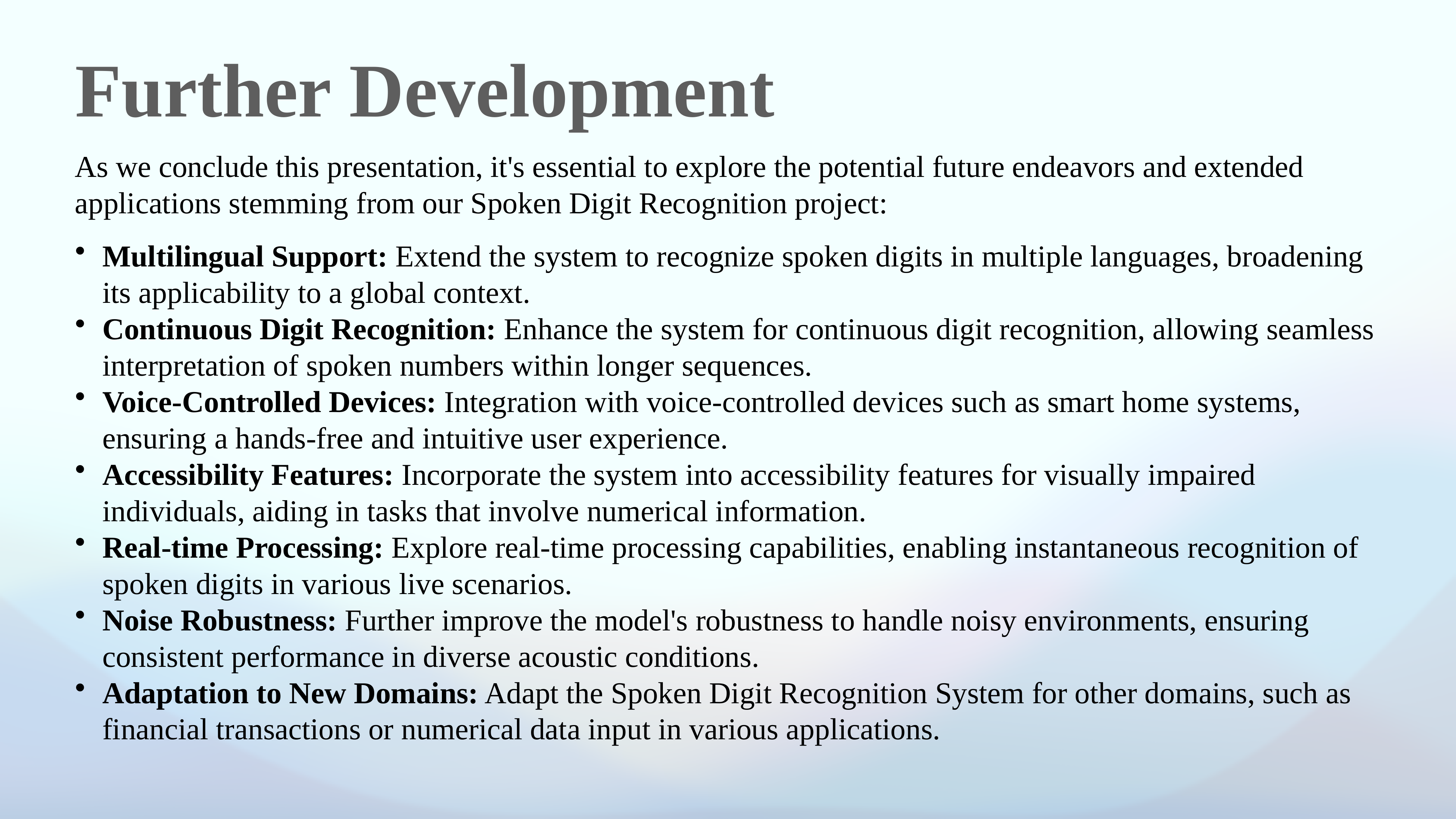

# Further Development
As we conclude this presentation, it's essential to explore the potential future endeavors and extended applications stemming from our Spoken Digit Recognition project:
Multilingual Support: Extend the system to recognize spoken digits in multiple languages, broadening its applicability to a global context.
Continuous Digit Recognition: Enhance the system for continuous digit recognition, allowing seamless interpretation of spoken numbers within longer sequences.
Voice-Controlled Devices: Integration with voice-controlled devices such as smart home systems, ensuring a hands-free and intuitive user experience.
Accessibility Features: Incorporate the system into accessibility features for visually impaired individuals, aiding in tasks that involve numerical information.
Real-time Processing: Explore real-time processing capabilities, enabling instantaneous recognition of spoken digits in various live scenarios.
Noise Robustness: Further improve the model's robustness to handle noisy environments, ensuring consistent performance in diverse acoustic conditions.
Adaptation to New Domains: Adapt the Spoken Digit Recognition System for other domains, such as financial transactions or numerical data input in various applications.